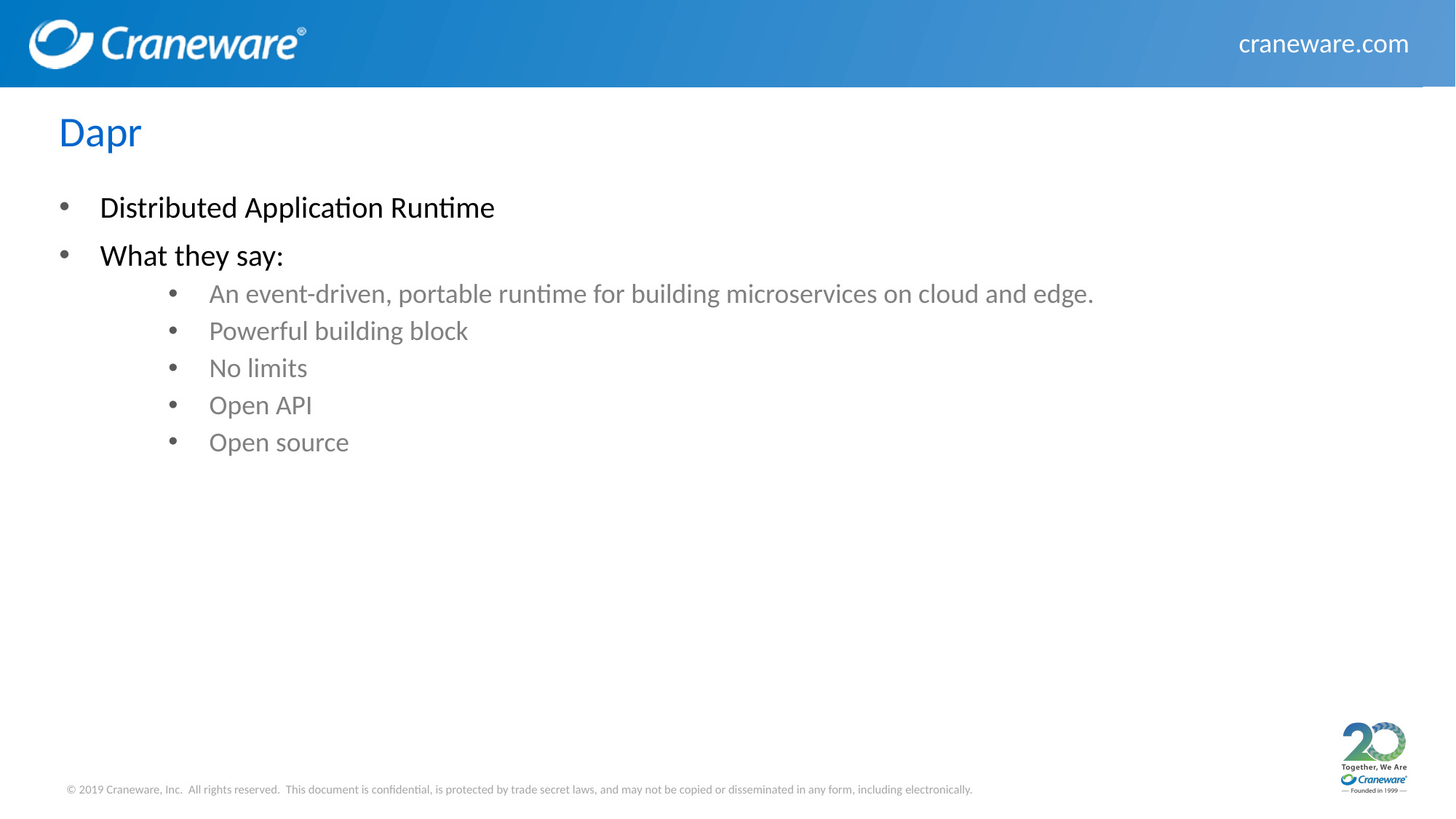

# Dapr
Distributed Application Runtime
What they say:
An event-driven, portable runtime for building microservices on cloud and edge.
Powerful building block
No limits
Open API
Open source